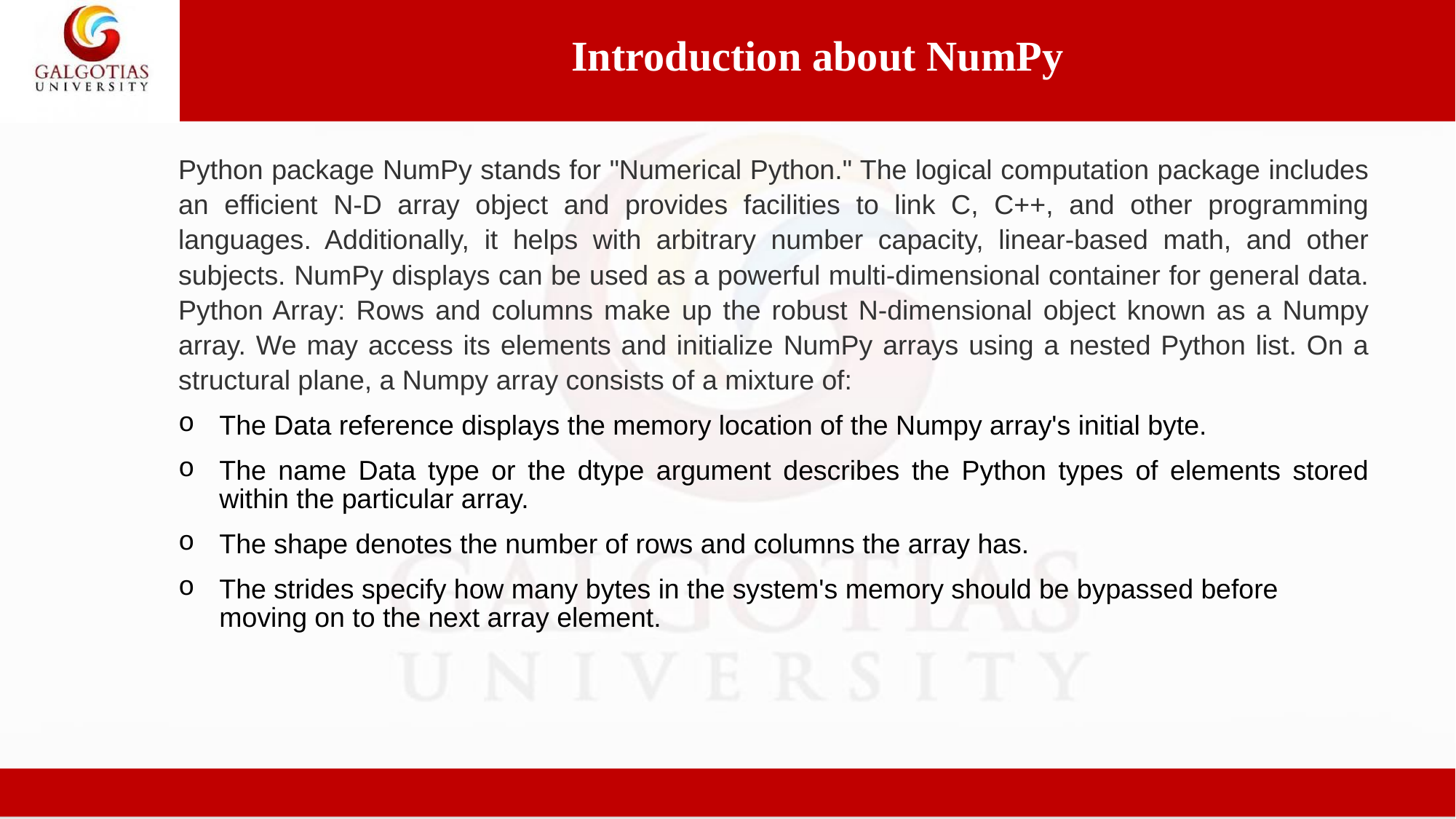

Introduction about NumPy
Python package NumPy stands for "Numerical Python." The logical computation package includes an efficient N-D array object and provides facilities to link C, C++, and other programming languages. Additionally, it helps with arbitrary number capacity, linear-based math, and other subjects. NumPy displays can be used as a powerful multi-dimensional container for general data. Python Array: Rows and columns make up the robust N-dimensional object known as a Numpy array. We may access its elements and initialize NumPy arrays using a nested Python list. On a structural plane, a Numpy array consists of a mixture of:
The Data reference displays the memory location of the Numpy array's initial byte.
The name Data type or the dtype argument describes the Python types of elements stored within the particular array.
The shape denotes the number of rows and columns the array has.
The strides specify how many bytes in the system's memory should be bypassed before moving on to the next array element.